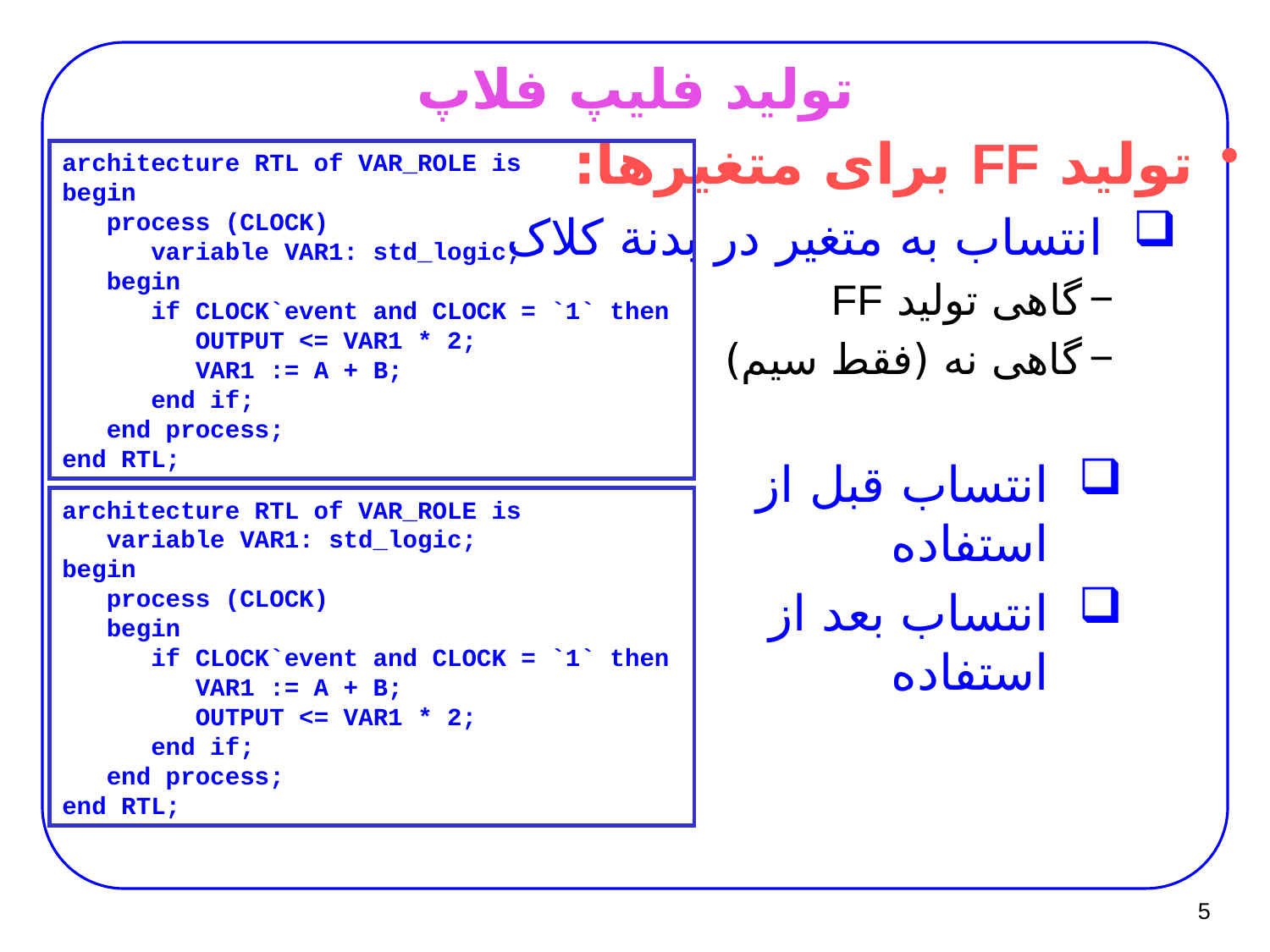

# تولید فلیپ فلاپ
تولید FF برای متغیرها:
انتساب به متغیر در بدنة کلاک
گاهی تولید FF
گاهی نه (فقط سیم)

architecture RTL of VAR_ROLE is
begin
   process (CLOCK)
      variable VAR1: std_logic;
   begin
      if CLOCK`event and CLOCK = `1` then
         OUTPUT <= VAR1 * 2;
         VAR1 := A + B;
      end if;
   end process;
end RTL;
انتساب قبل از استفاده
انتساب بعد از استفاده
architecture RTL of VAR_ROLE is
   variable VAR1: std_logic;
begin
   process (CLOCK)
   begin
      if CLOCK`event and CLOCK = `1` then
         VAR1 := A + B;
         OUTPUT <= VAR1 * 2;
      end if;
   end process;
end RTL;
5